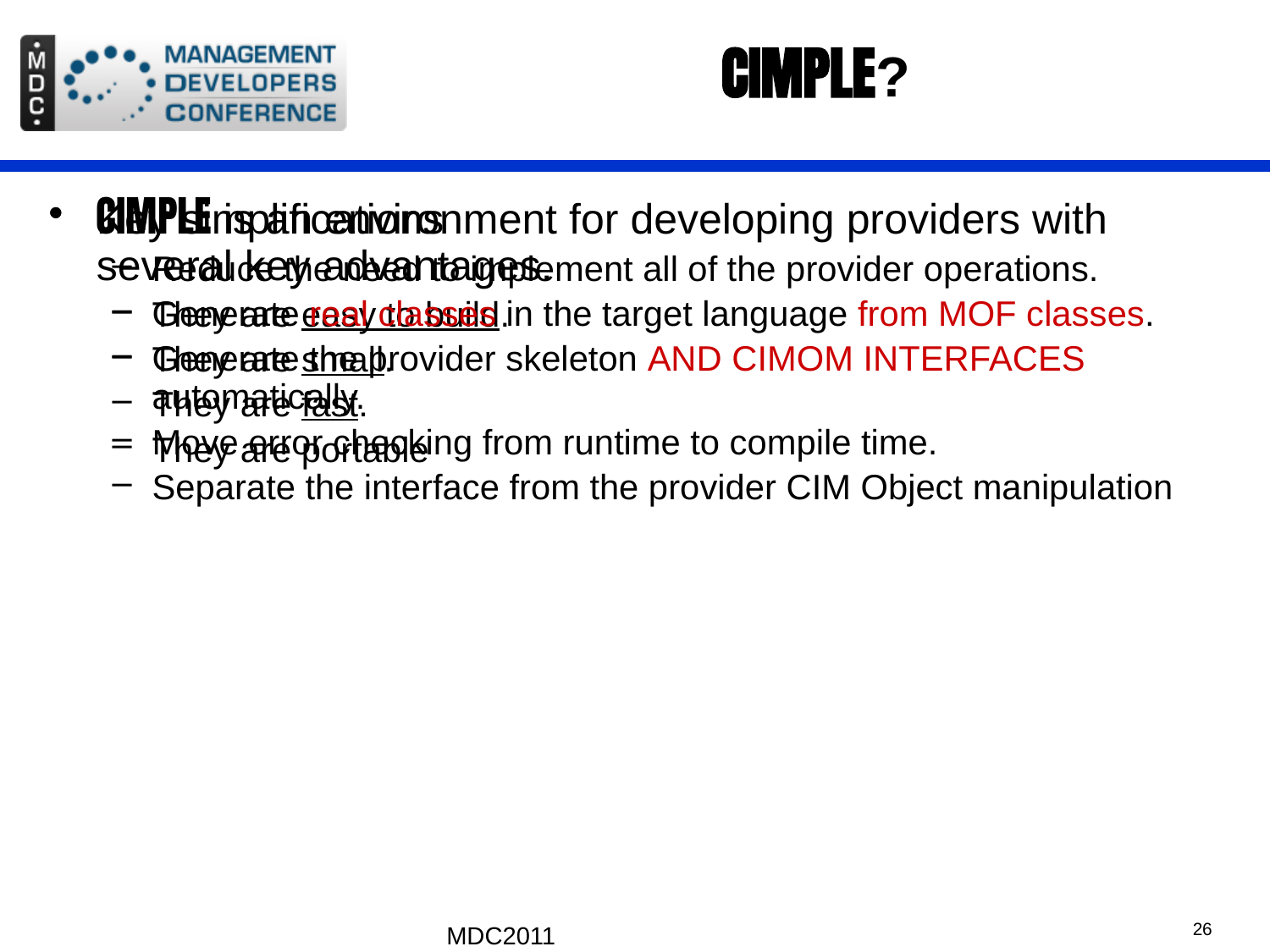

# CIMPLE?
CIMPLE is an environment for developing providers with several key advantages.
They are easy to build.
They are small.
They are fast.
They are portable
Key simplifications
Reduce the need to implement all of the provider operations.
Generate real classes in the target language from MOF classes.
Generate the provider skeleton AND CIMOM INTERFACES automatically.
Move error checking from runtime to compile time.
Separate the interface from the provider CIM Object manipulation

MDC2011
26